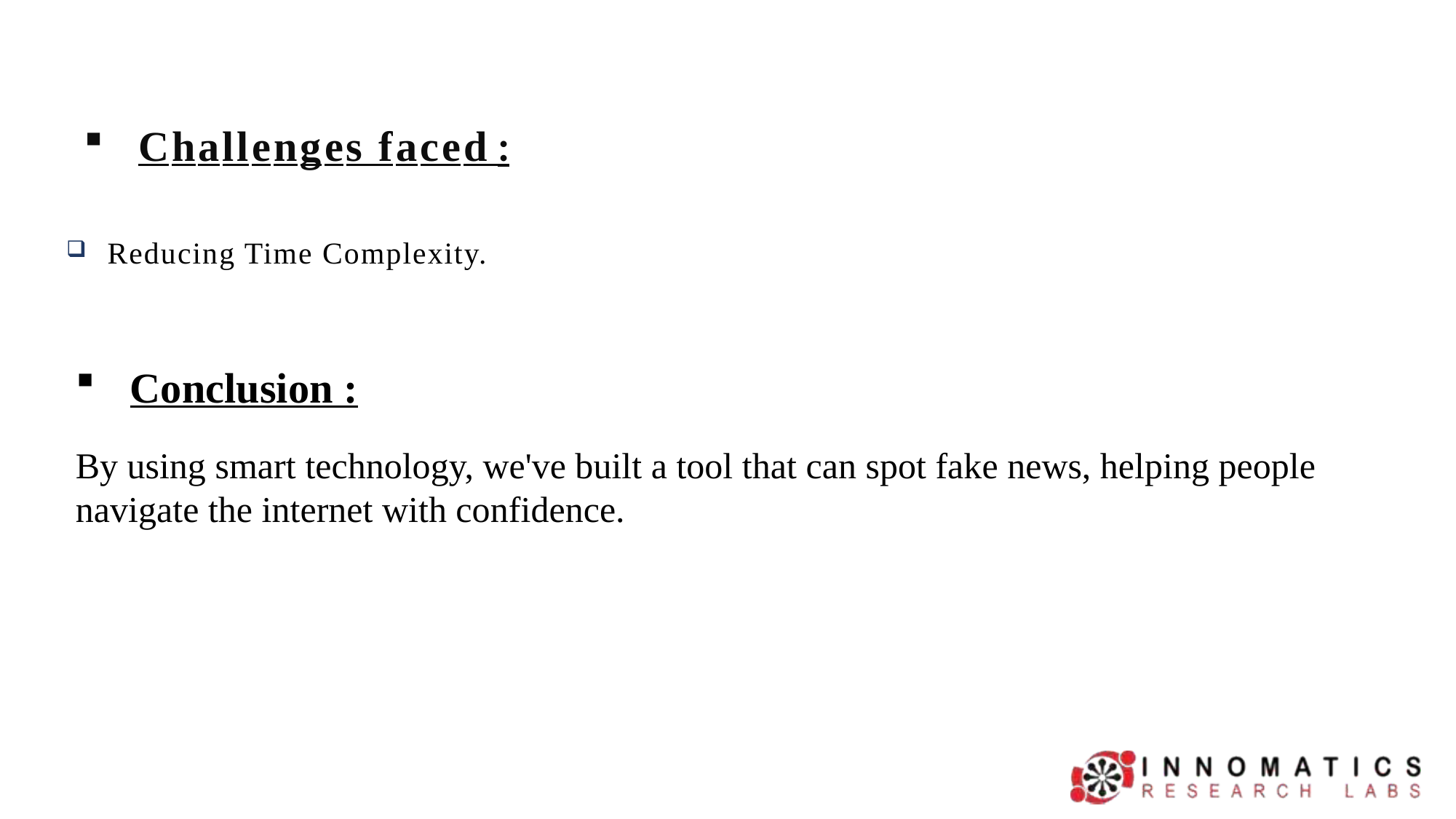

# Challenges faced :
Reducing Time Complexity.
Conclusion :
By using smart technology, we've built a tool that can spot fake news, helping people navigate the internet with confidence.